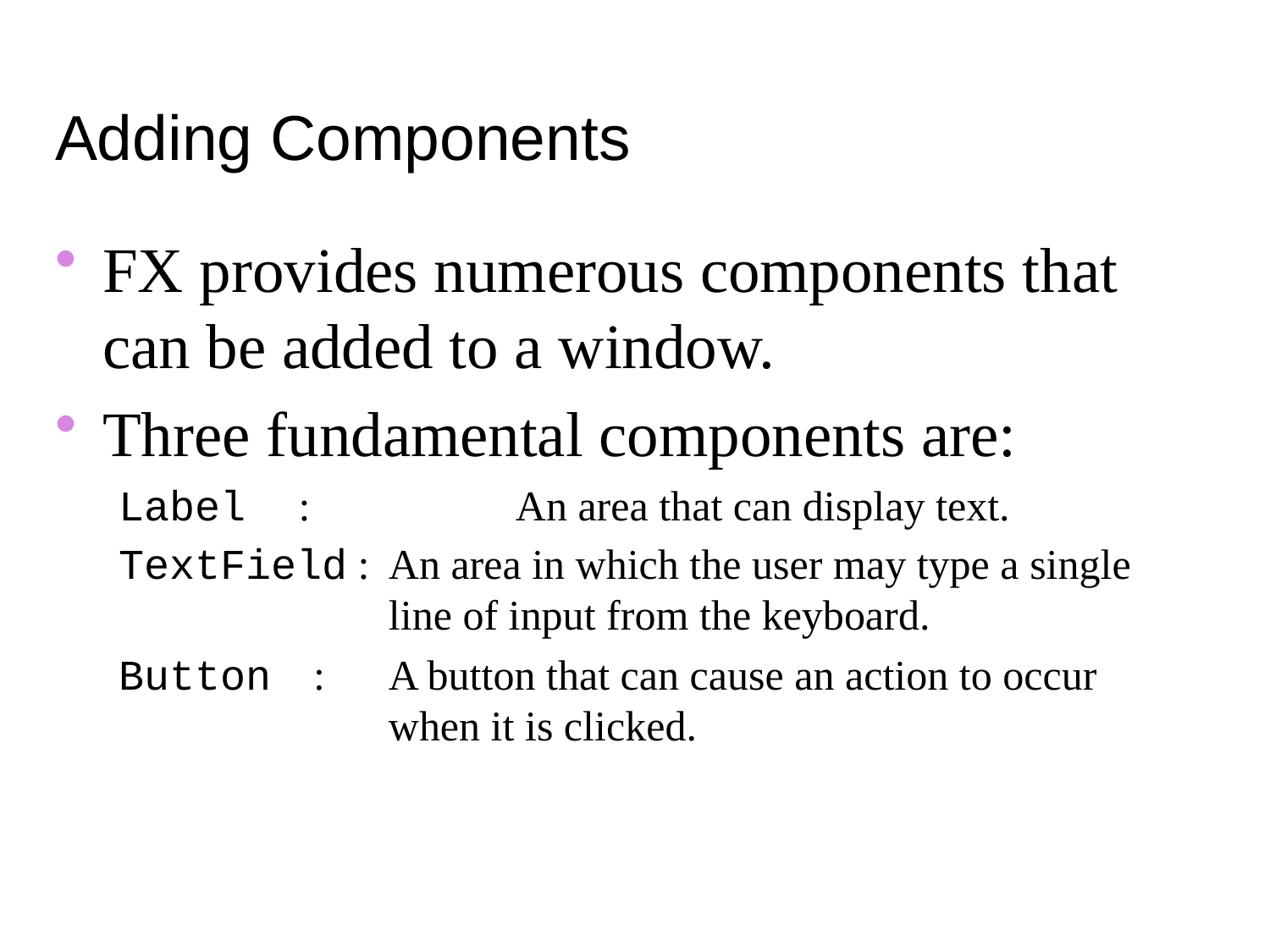

Adding Components
FX provides numerous components that can be added to a window.
Three fundamental components are:
Label     :		An area that can display text.
TextField :	An area in which the user may type a single line of input from the keyboard.
Button    :	A button that can cause an action to occur when it is clicked.